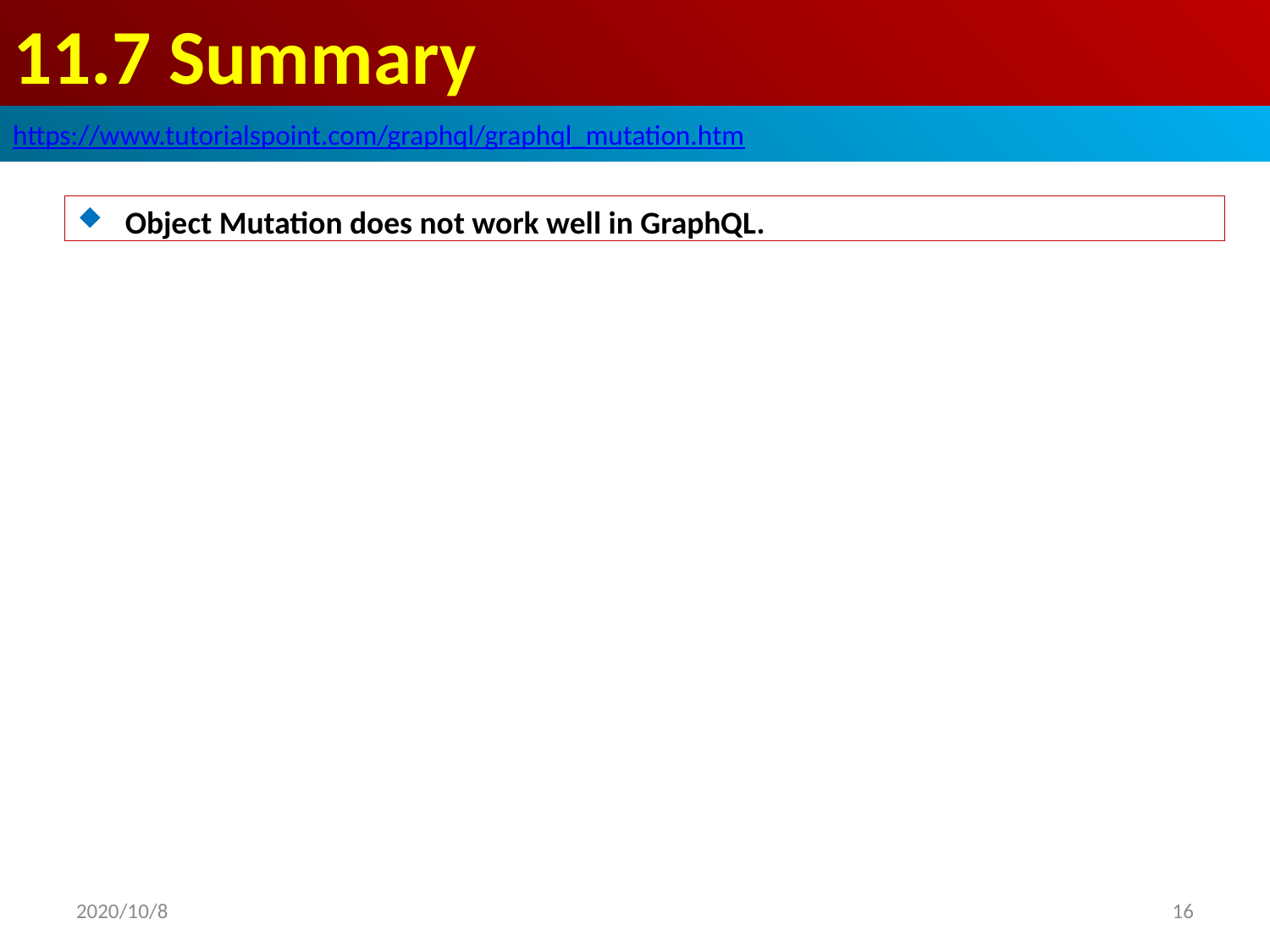

# 11.7 Summary
https://www.tutorialspoint.com/graphql/graphql_mutation.htm
Object Mutation does not work well in GraphQL.
2020/10/8
16